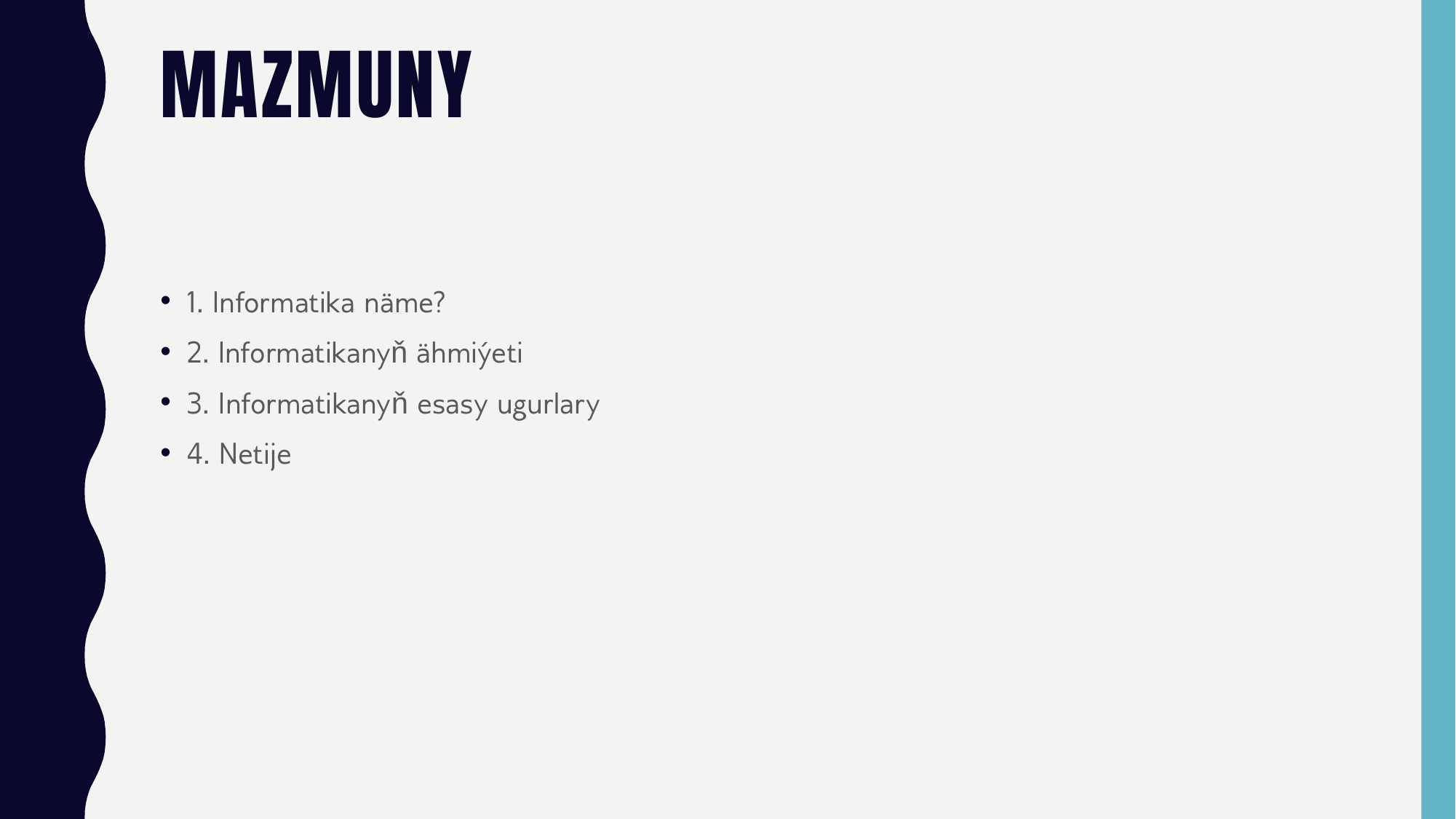

# MAZMUNY
1. Informatika näme?
2. Informatikanyň ähmiýeti
3. Informatikanyň esasy ugurlary
4. Netije